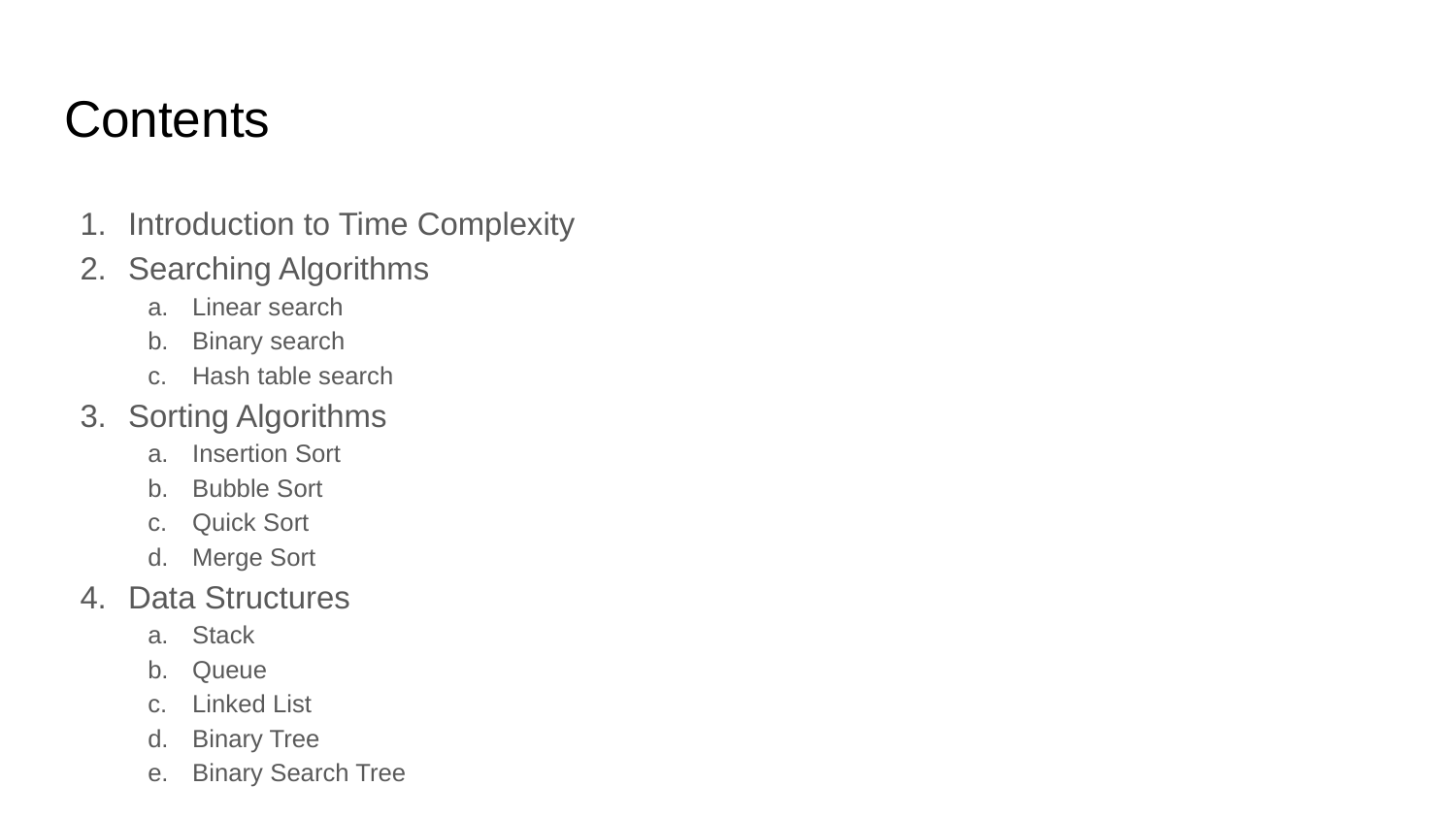

# Contents
Introduction to Time Complexity
Searching Algorithms
Linear search
Binary search
Hash table search
Sorting Algorithms
Insertion Sort
Bubble Sort
Quick Sort
Merge Sort
Data Structures
Stack
Queue
Linked List
Binary Tree
Binary Search Tree